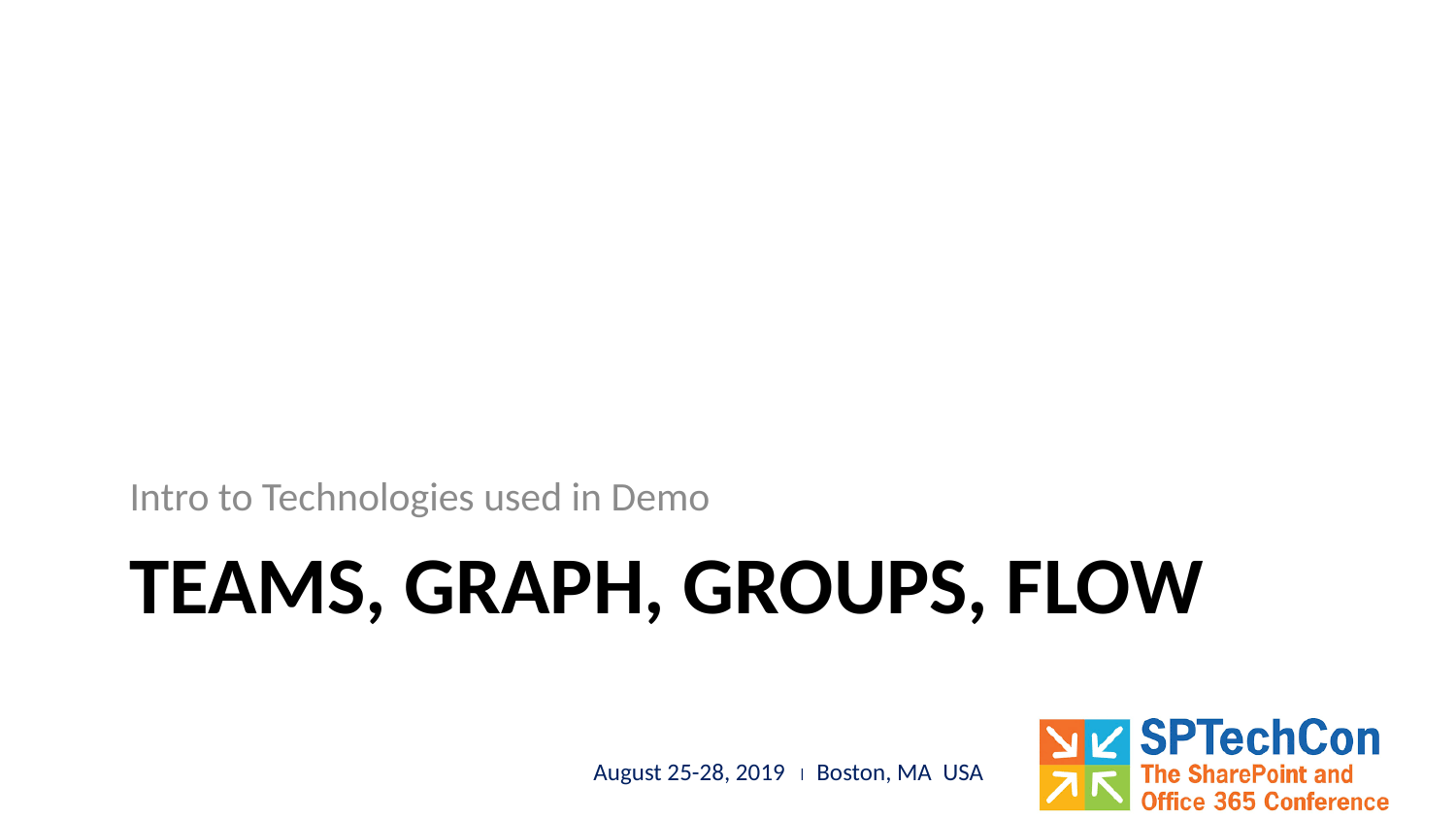

Intro to Technologies used in Demo
# Teams, Graph, Groups, Flow